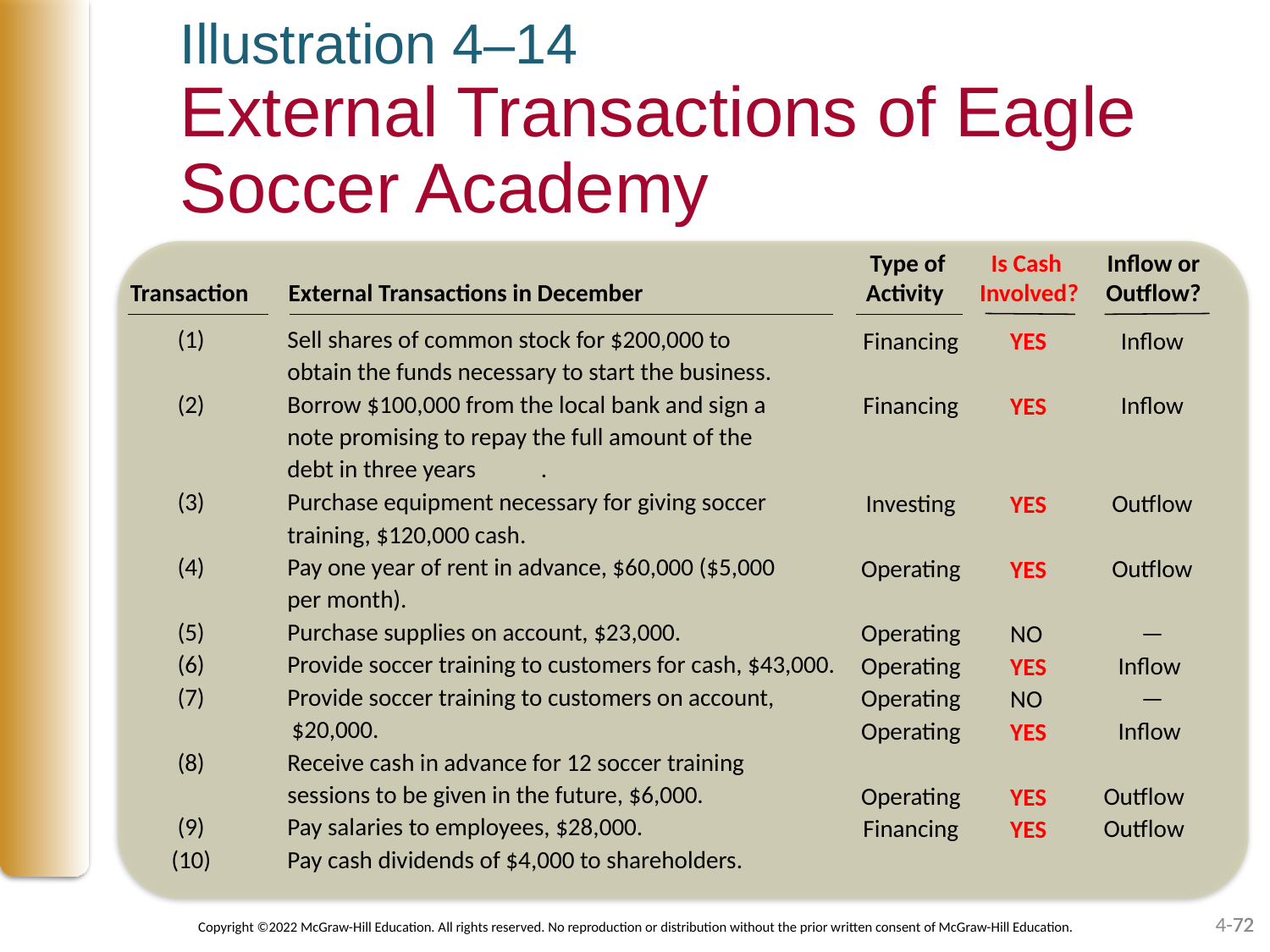

# Illustration 4–14 External Transactions of Eagle Soccer Academy

		Type of	Is Cash	Inflow or
Transaction 	External Transactions in December 	Activity 	  Involved? 	 Outflow?
	(1)	Sell shares of common stock for $200,000 to
		obtain the funds necessary to start the business.
	(2)	Borrow $100,000 from the local bank and sign a
		note promising to repay the full amount of the
		debt in three years	.
	(3)	Purchase equipment necessary for giving soccer
		training, $120,000 cash.
	(4)	Pay one year of rent in advance, $60,000 ($5,000
		per month).
	(5)	Purchase supplies on account, $23,000.
	(6)	Provide soccer training to customers for cash, $43,000.
	(7)	Provide soccer training to customers on account,  		                        $20,000.
	(8)	Receive cash in advance for 12 soccer training
		sessions to be given in the future, $6,000.
	(9)	Pay salaries to employees, $28,000.
	(10)	Pay cash dividends of $4,000 to shareholders.

	Financing 	 	Inflow

	Financing 	 	Inflow

	Investing 	 	Outflow

	Operating 	 	Outflow

	Operating 	 	—
	Operating 	 	Inflow
	Operating 	 	—
	Operating 	 	Inflow

	Operating 	 	Outflow
	Financing 	 	Outflow
YES

YES

YES

YES

NO
YES
NO
YES

YES
YES
72
72
4-72
Copyright ©2022 McGraw-Hill Education. All rights reserved. No reproduction or distribution without the prior written consent of McGraw-Hill Education.